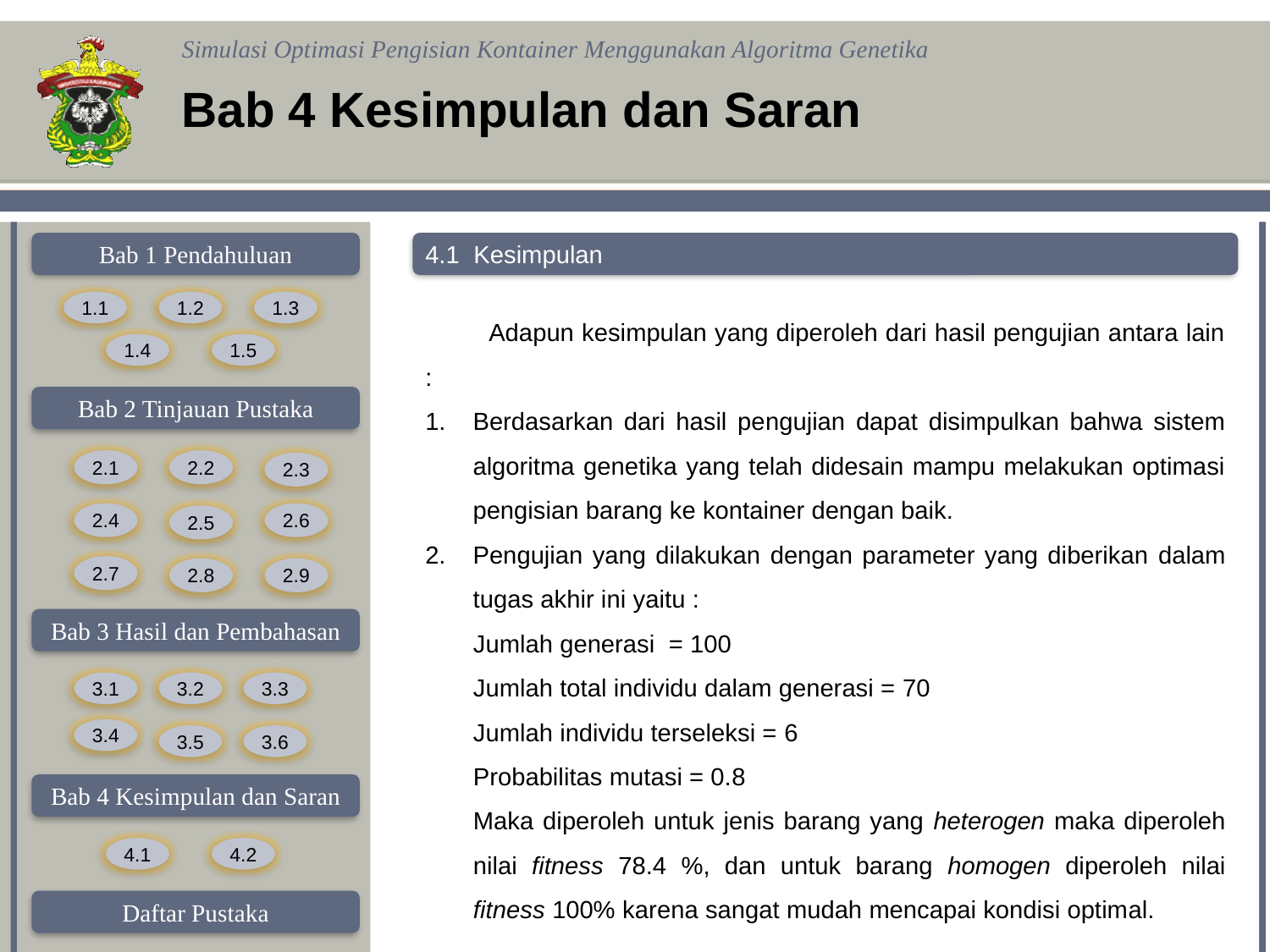

Bab 4 Kesimpulan dan Saran

4.1  Kesimpulan
Adapun kesimpulan yang diperoleh dari hasil pengujian antara lain :
Berdasarkan dari hasil pengujian dapat disimpulkan bahwa sistem algoritma genetika yang telah didesain mampu melakukan optimasi pengisian barang ke kontainer dengan baik.
Pengujian yang dilakukan dengan parameter yang diberikan dalam tugas akhir ini yaitu :
Jumlah generasi  = 100
Jumlah total individu dalam generasi = 70
Jumlah individu terseleksi = 6
Probabilitas mutasi = 0.8
Maka diperoleh untuk jenis barang yang heterogen maka diperoleh nilai fitness 78.4 %, dan untuk barang homogen diperoleh nilai fitness 100% karena sangat mudah mencapai kondisi optimal.